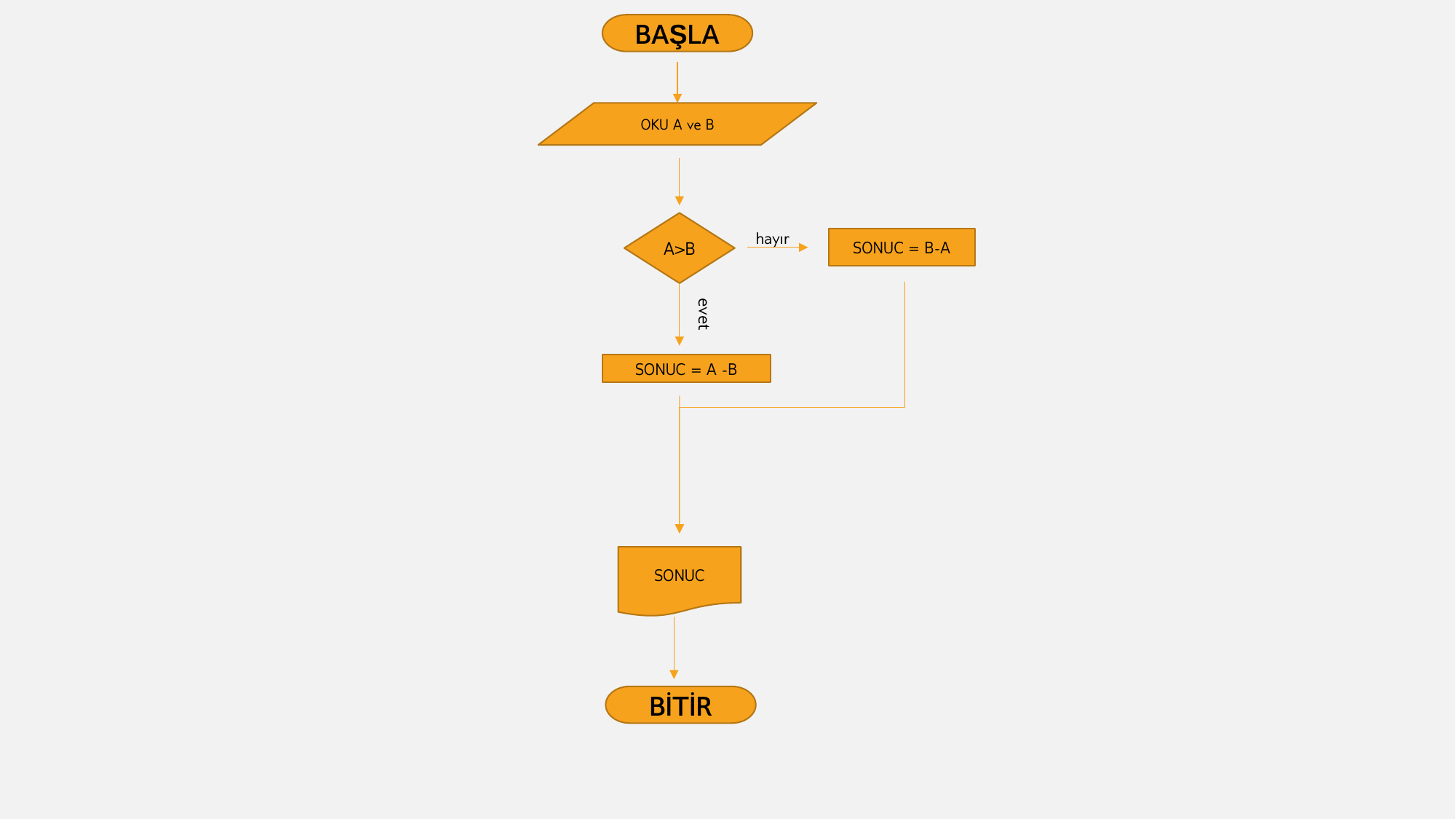

BAŞLA
OKU A ve B
A>B
hayır
SONUC = B-A
evet
SONUC = A -B
SONUC
BİTİR